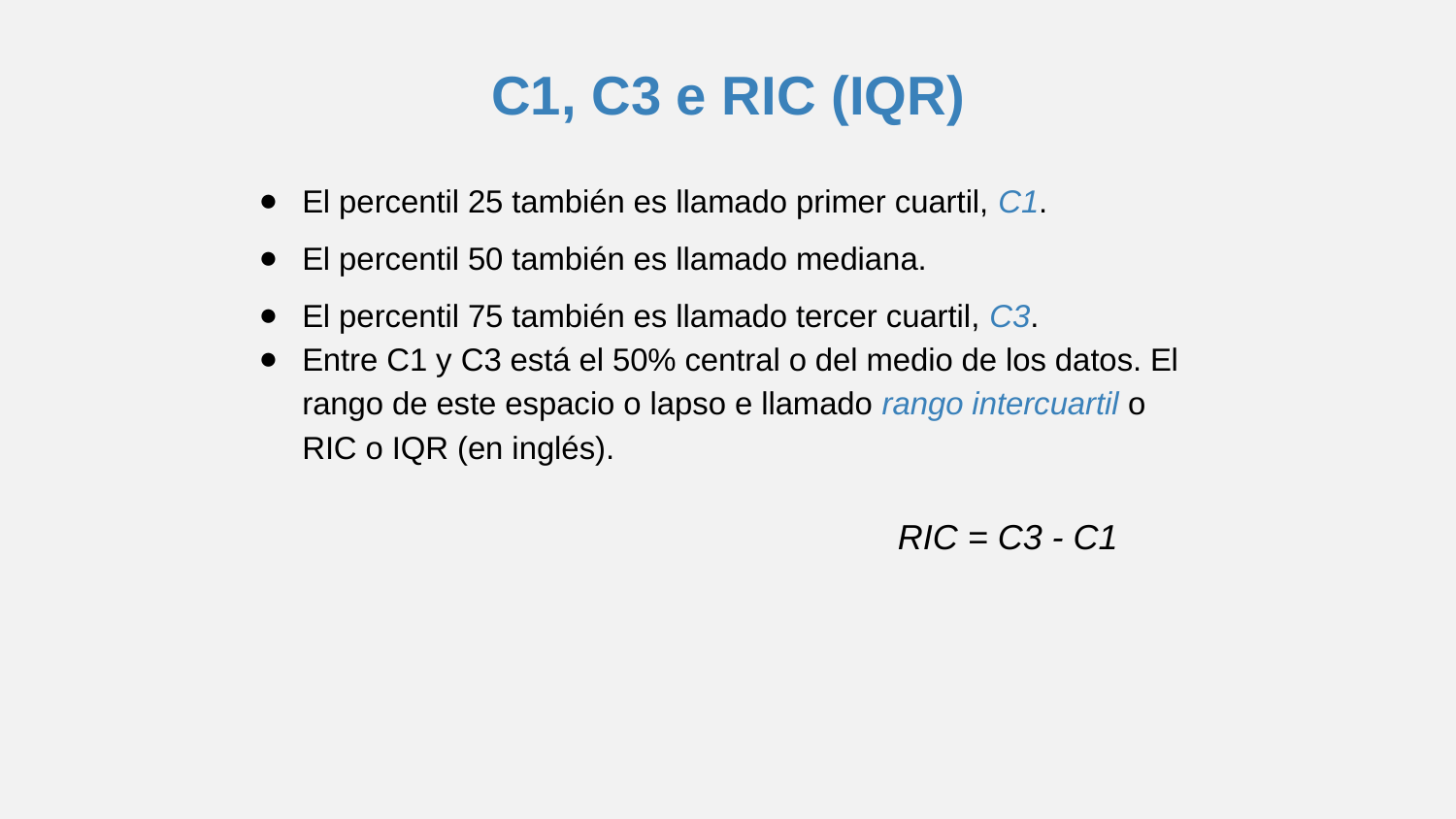

# C1, C3 e RIC (IQR)
El percentil 25 también es llamado primer cuartil, C1.
El percentil 50 también es llamado mediana.
El percentil 75 también es llamado tercer cuartil, C3.
Entre C1 y C3 está el 50% central o del medio de los datos. El rango de este espacio o lapso e llamado rango intercuartil o RIC o IQR (en inglés).

				       RIC = C3 - C1